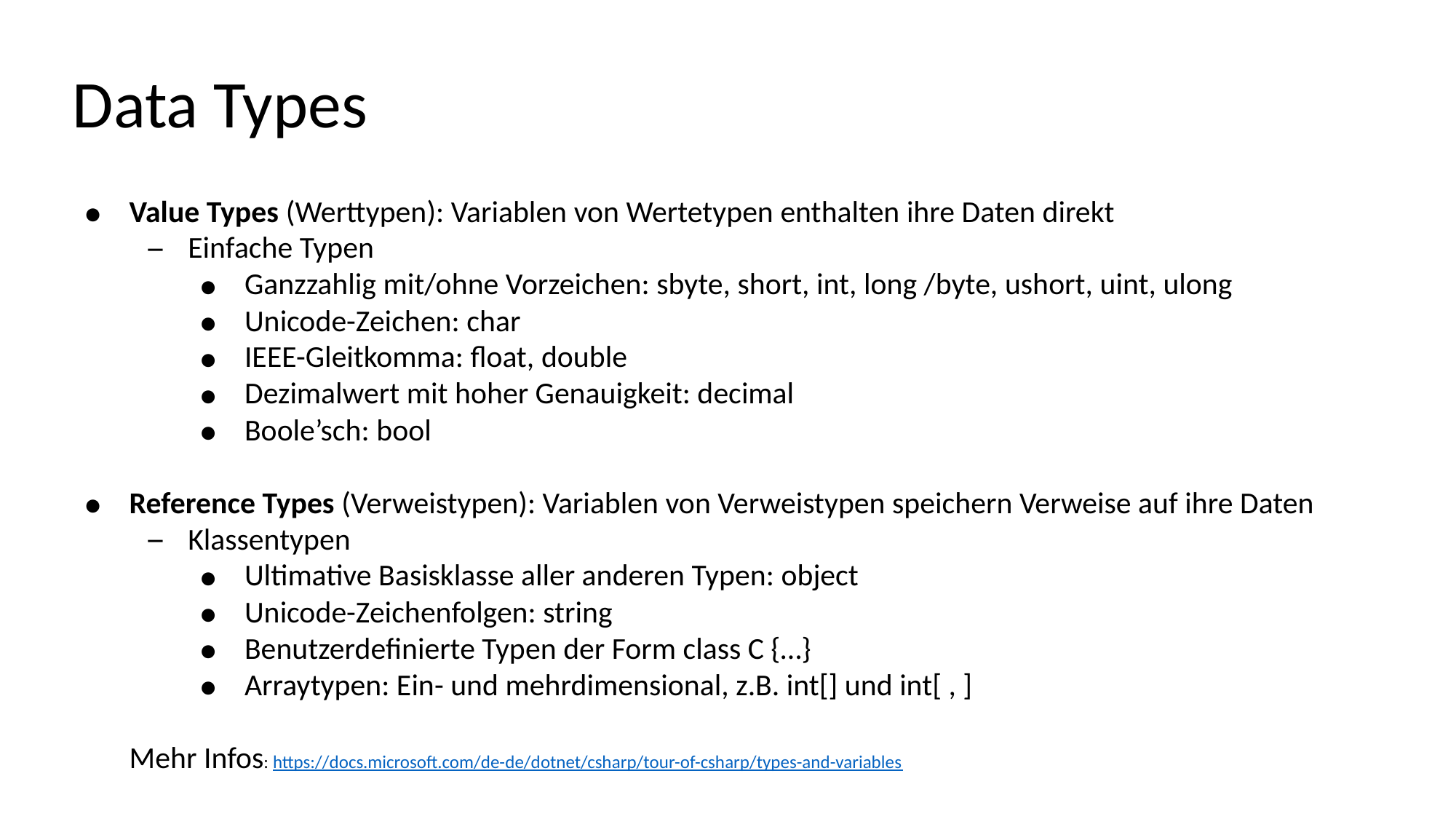

Data Types
Value Types (Werttypen): Variablen von Wertetypen enthalten ihre Daten direkt
Einfache Typen
Ganzzahlig mit/ohne Vorzeichen: sbyte, short, int, long /byte, ushort, uint, ulong
Unicode-Zeichen: char
IEEE-Gleitkomma: float, double
Dezimalwert mit hoher Genauigkeit: decimal
Boole’sch: bool

Reference Types (Verweistypen): Variablen von Verweistypen speichern Verweise auf ihre Daten
Klassentypen
Ultimative Basisklasse aller anderen Typen: object
Unicode-Zeichenfolgen: string
Benutzerdefinierte Typen der Form class C {…}
Arraytypen: Ein- und mehrdimensional, z.B. int[] und int[ , ]

Mehr Infos: https://docs.microsoft.com/de-de/dotnet/csharp/tour-of-csharp/types-and-variables